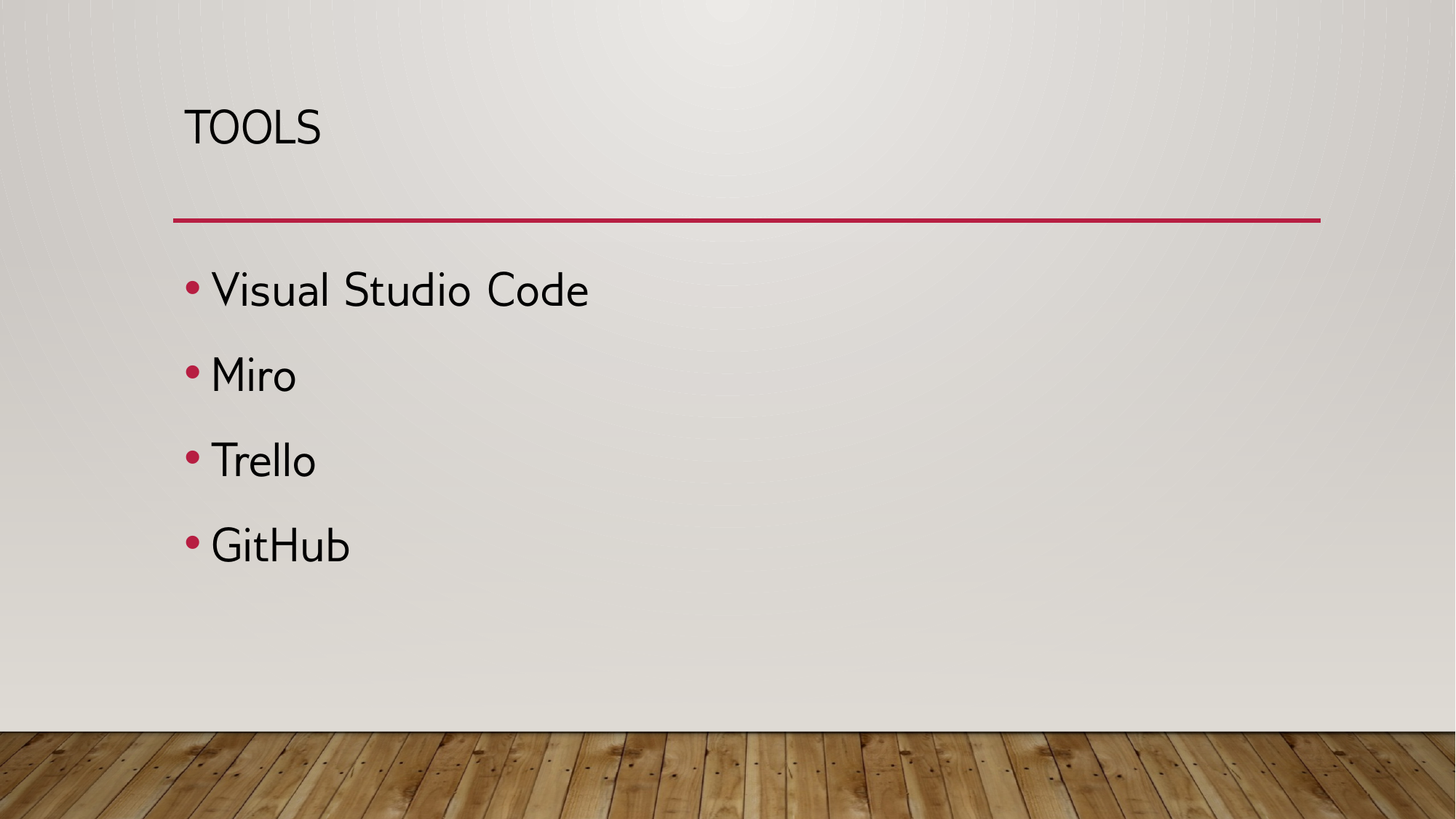

# Tools
Visual Studio Code
Miro
Trello
GitHub